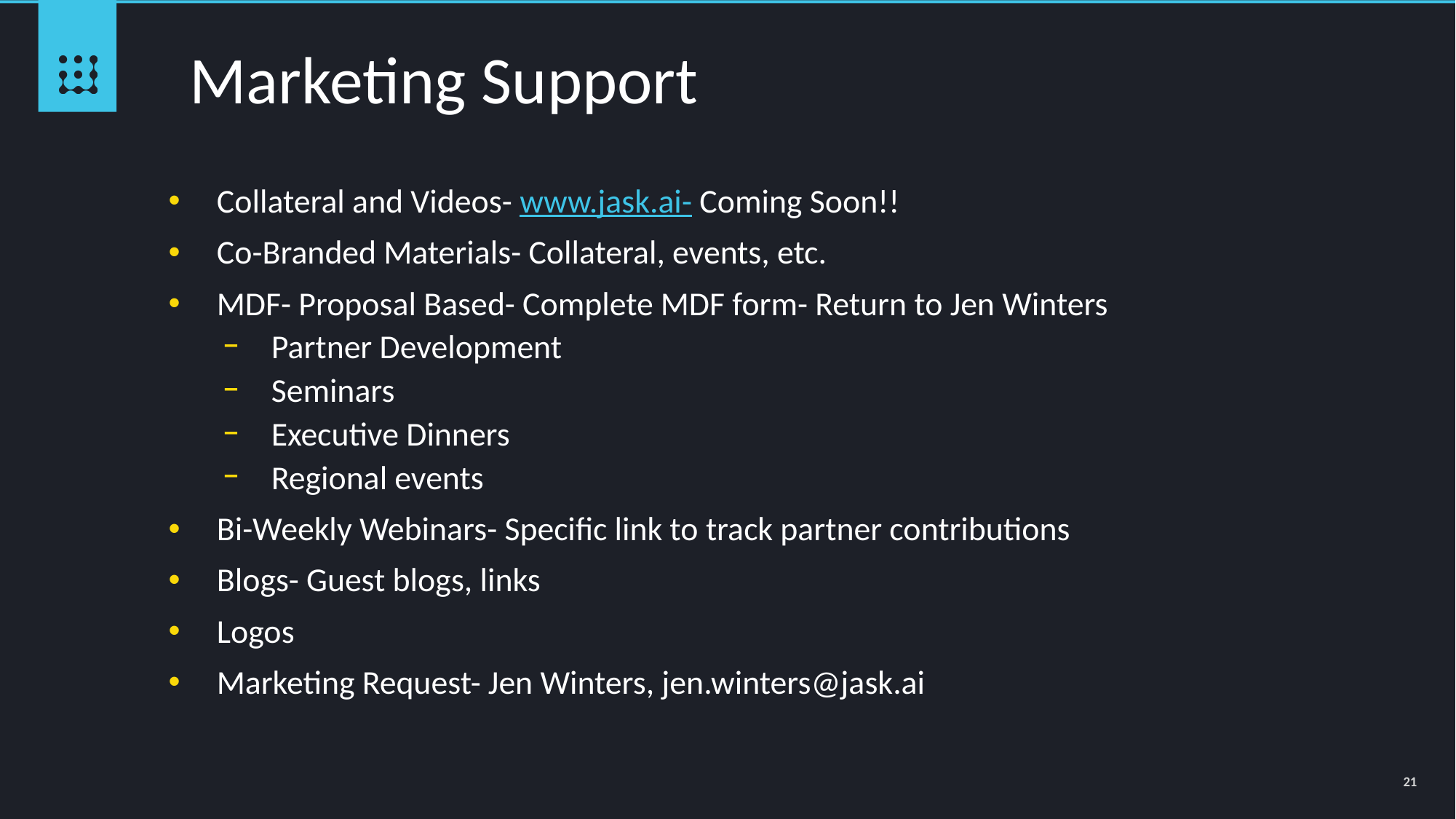

Marketing Support
Collateral and Videos- www.jask.ai- Coming Soon!!
Co-Branded Materials- Collateral, events, etc.
MDF- Proposal Based- Complete MDF form- Return to Jen Winters
Partner Development
Seminars
Executive Dinners
Regional events
Bi-Weekly Webinars- Specific link to track partner contributions
Blogs- Guest blogs, links
Logos
Marketing Request- Jen Winters, jen.winters@jask.ai

21